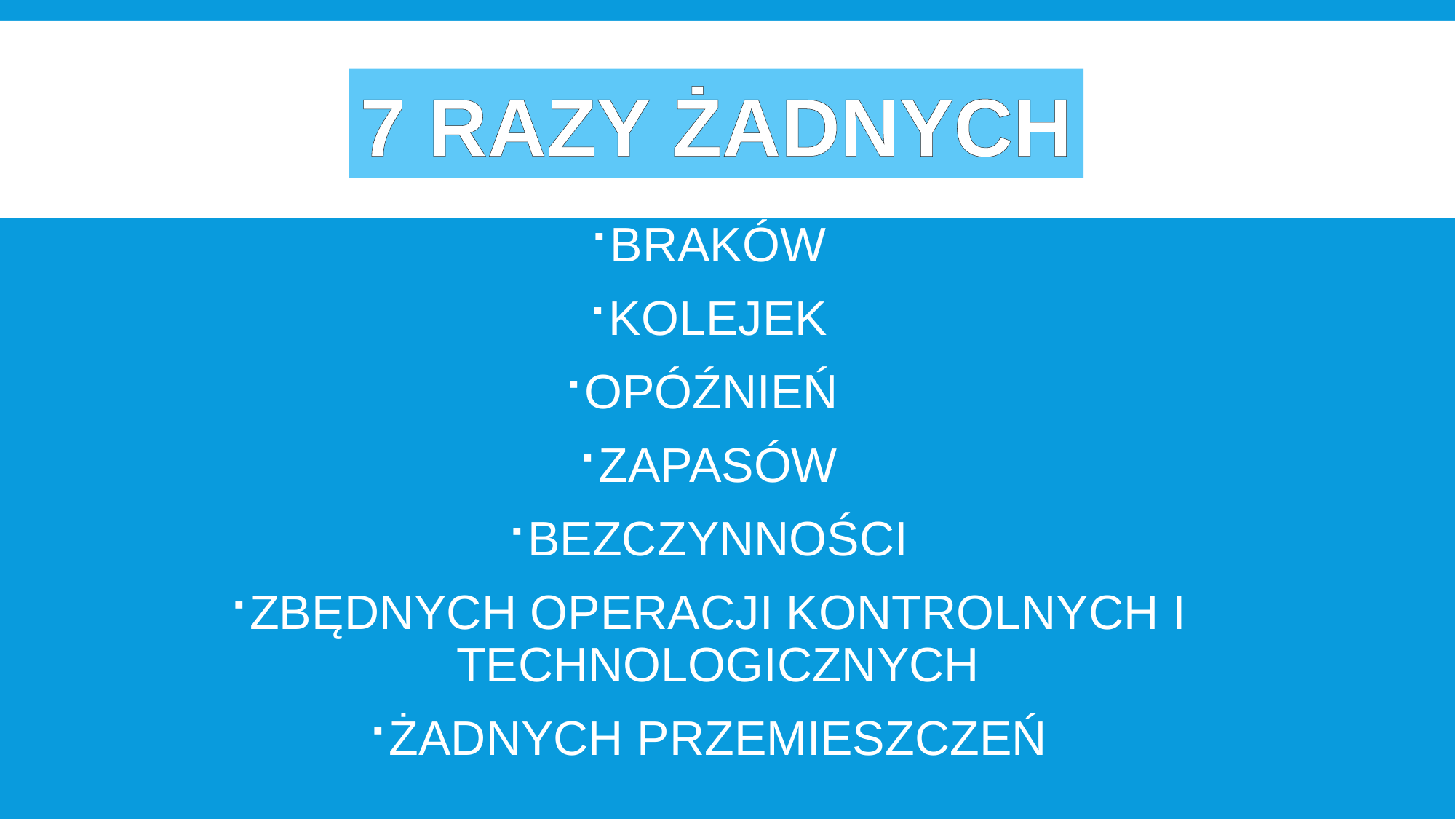

7 RAZY ŻADNYCH
BRAKÓW
KOLEJEK
OPÓŹNIEŃ
ZAPASÓW
BEZCZYNNOŚCI
ZBĘDNYCH OPERACJI KONTROLNYCH I TECHNOLOGICZNYCH
ŻADNYCH PRZEMIESZCZEŃ